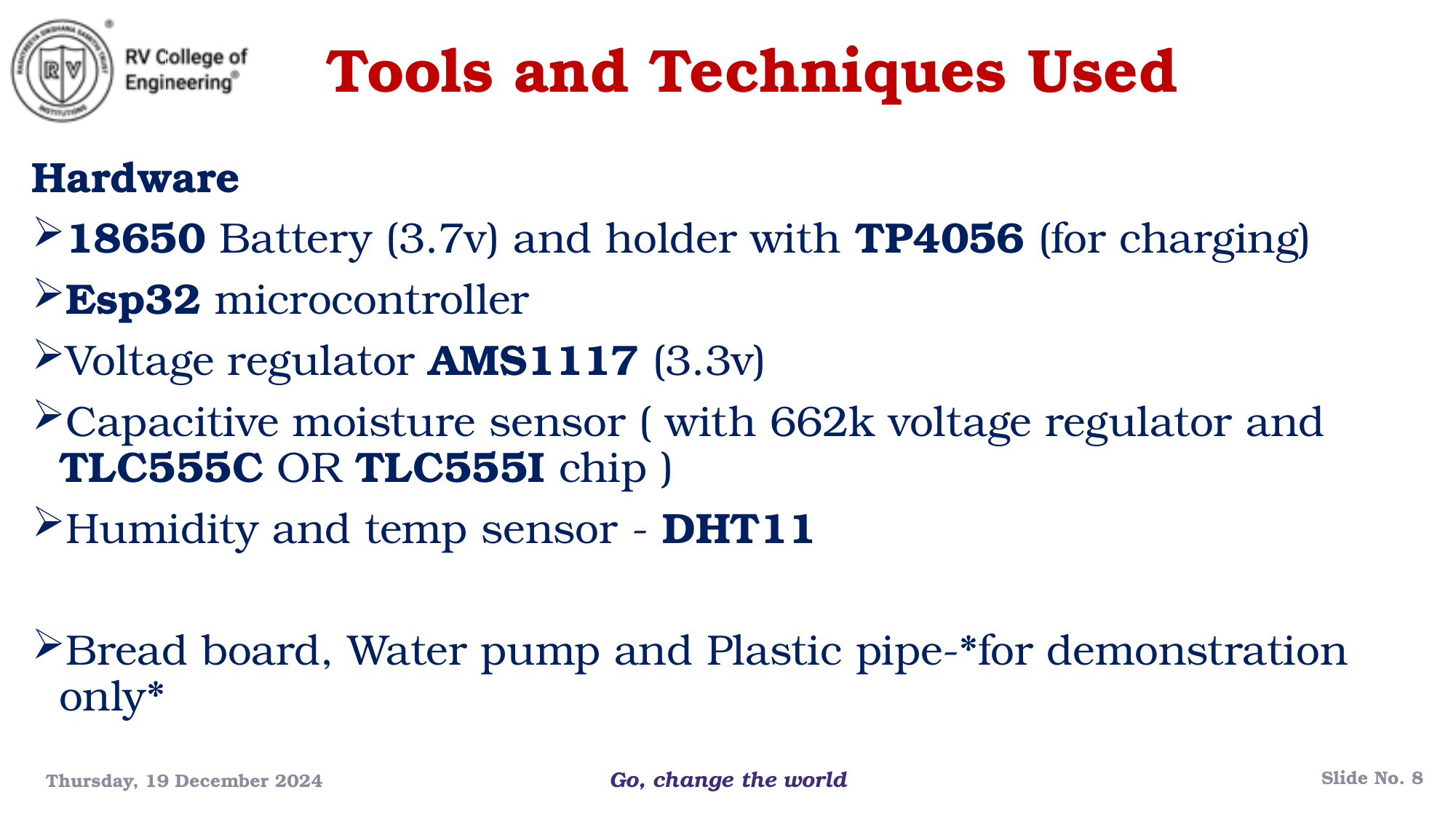

Tools and Techniques Used
Hardware
18650 Battery (3.7v) and holder with TP4056 (for charging)
Esp32 microcontroller
Voltage regulator AMS1117 (3.3v)
Capacitive moisture sensor ( with 662k voltage regulator and TLC555C OR TLC555I chip )
Humidity and temp sensor - DHT11

Bread board, Water pump and Plastic pipe-*for demonstration only*

Thursday, 19 December 2024
Slide No. 8